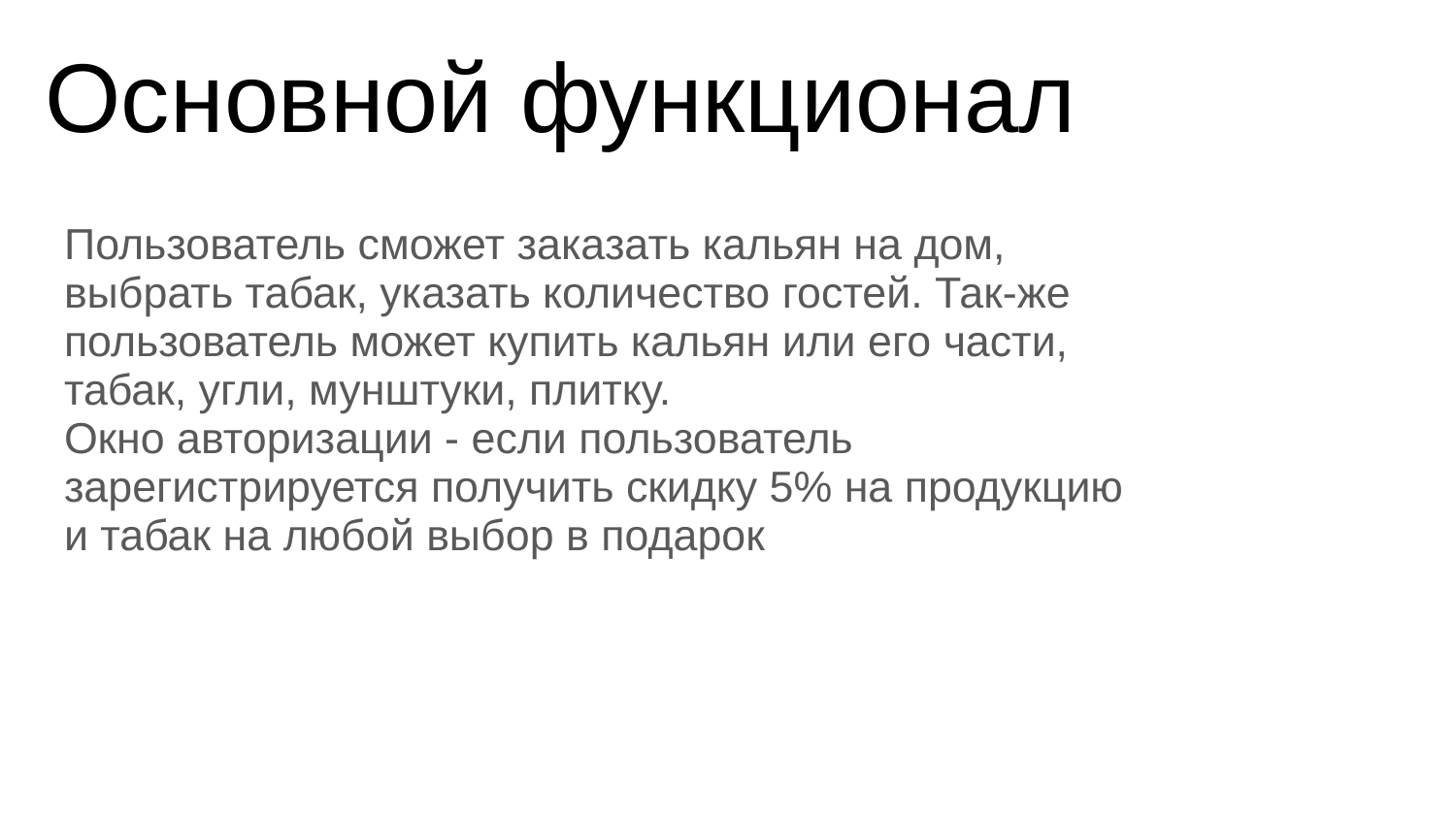

# Основной функционал
Пользователь сможет заказать кальян на дом, выбрать табак, указать количество гостей. Так-же пользователь может купить кальян или его части, табак, угли, мунштуки, плитку.
Окно авторизации - если пользователь зарегистрируется получить скидку 5% на продукцию и табак на любой выбор в подарок